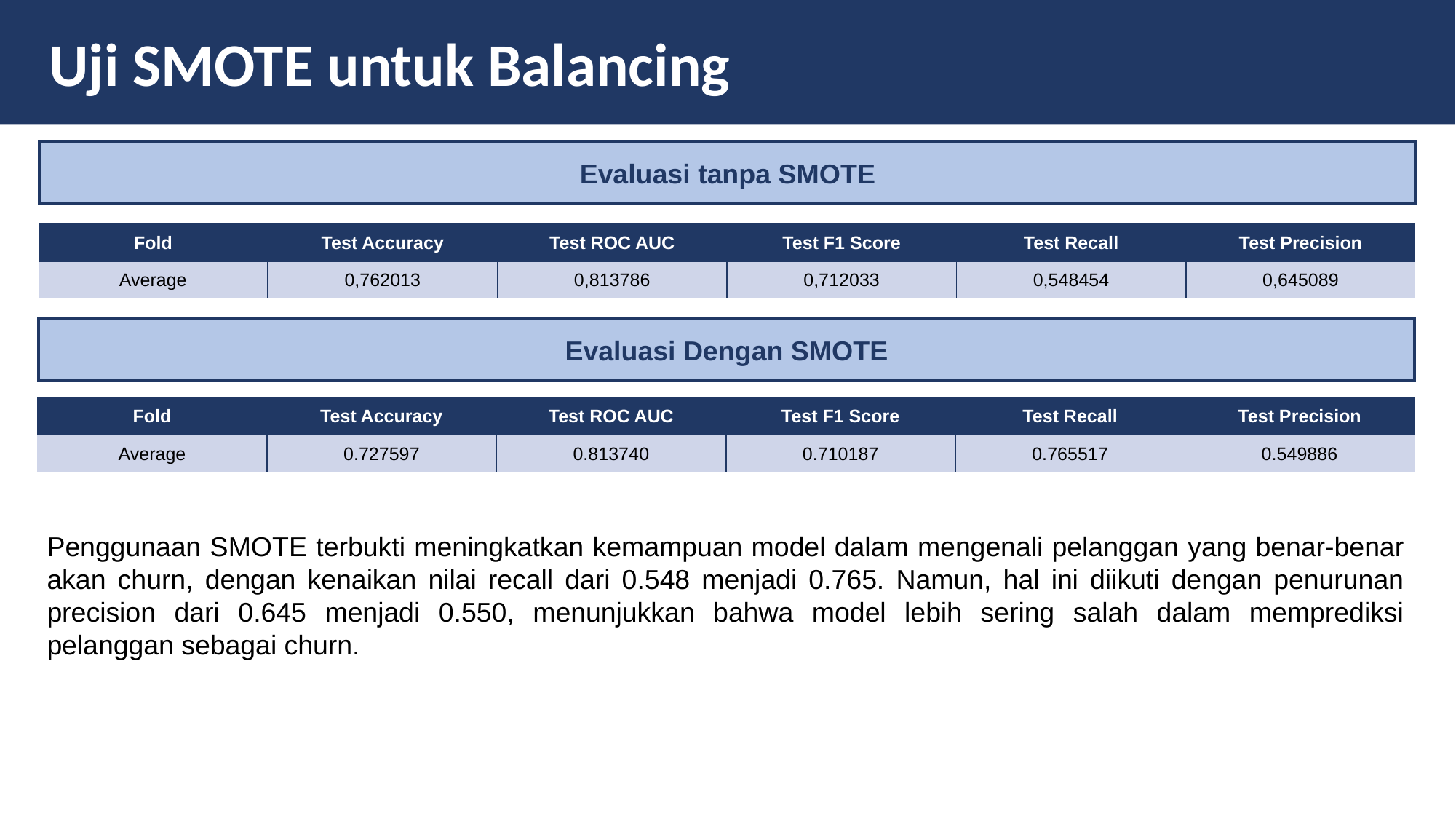

Uji SMOTE untuk Balancing
Evaluasi tanpa SMOTE
| Fold | Test Accuracy | Test ROC AUC | Test F1 Score | Test Recall | Test Precision |
| --- | --- | --- | --- | --- | --- |
| Average | 0,762013 | 0,813786 | 0,712033 | 0,548454 | 0,645089 |
Evaluasi Dengan SMOTE
| Fold | Test Accuracy | Test ROC AUC | Test F1 Score | Test Recall | Test Precision |
| --- | --- | --- | --- | --- | --- |
| Average | 0.727597 | 0.813740 | 0.710187 | 0.765517 | 0.549886 |
Penggunaan SMOTE terbukti meningkatkan kemampuan model dalam mengenali pelanggan yang benar-benar akan churn, dengan kenaikan nilai recall dari 0.548 menjadi 0.765. Namun, hal ini diikuti dengan penurunan precision dari 0.645 menjadi 0.550, menunjukkan bahwa model lebih sering salah dalam memprediksi pelanggan sebagai churn.